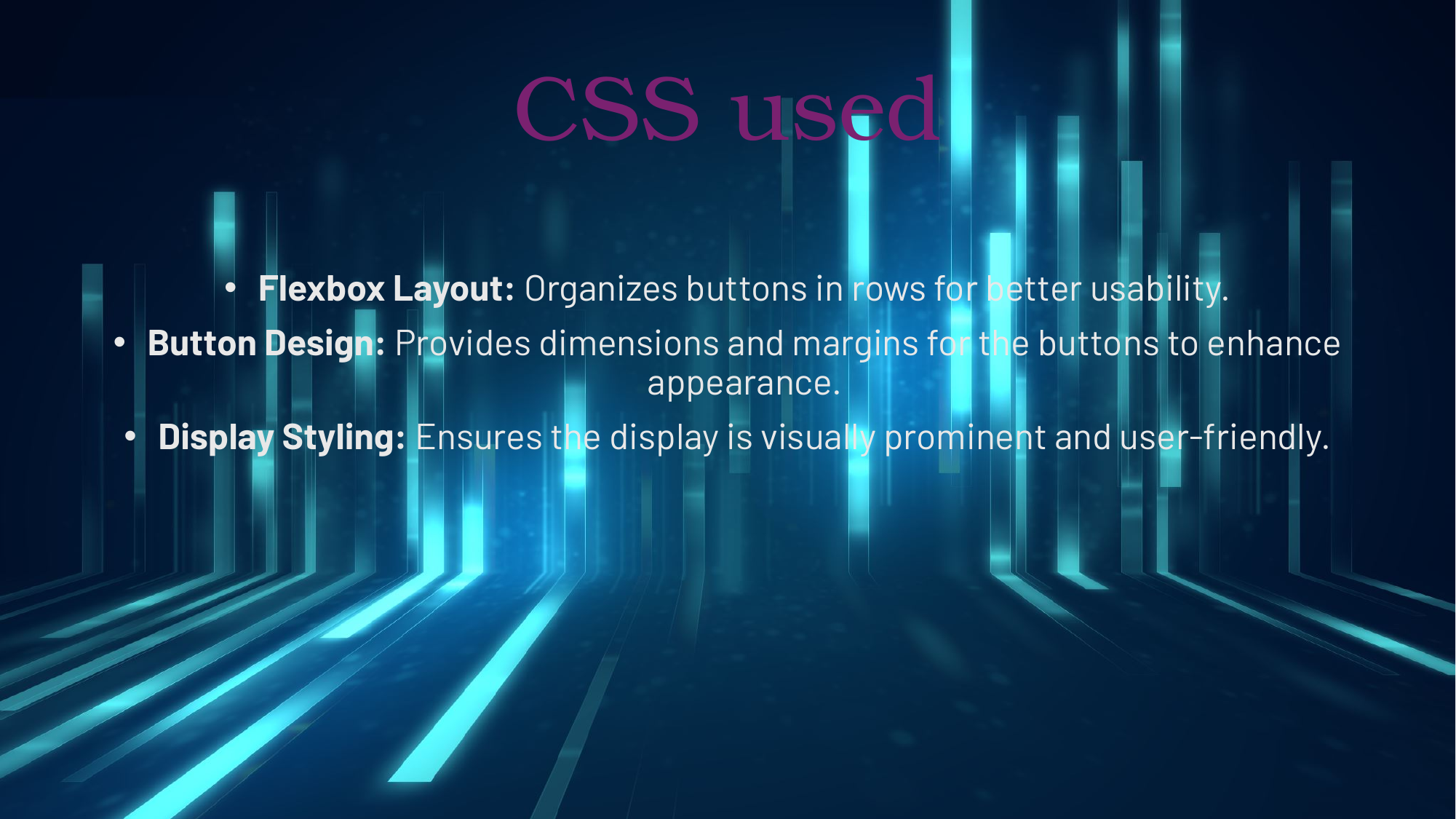

# CSS used

Flexbox Layout: Organizes buttons in rows for better usability.
Button Design: Provides dimensions and margins for the buttons to enhance appearance.
Display Styling: Ensures the display is visually prominent and user-friendly.